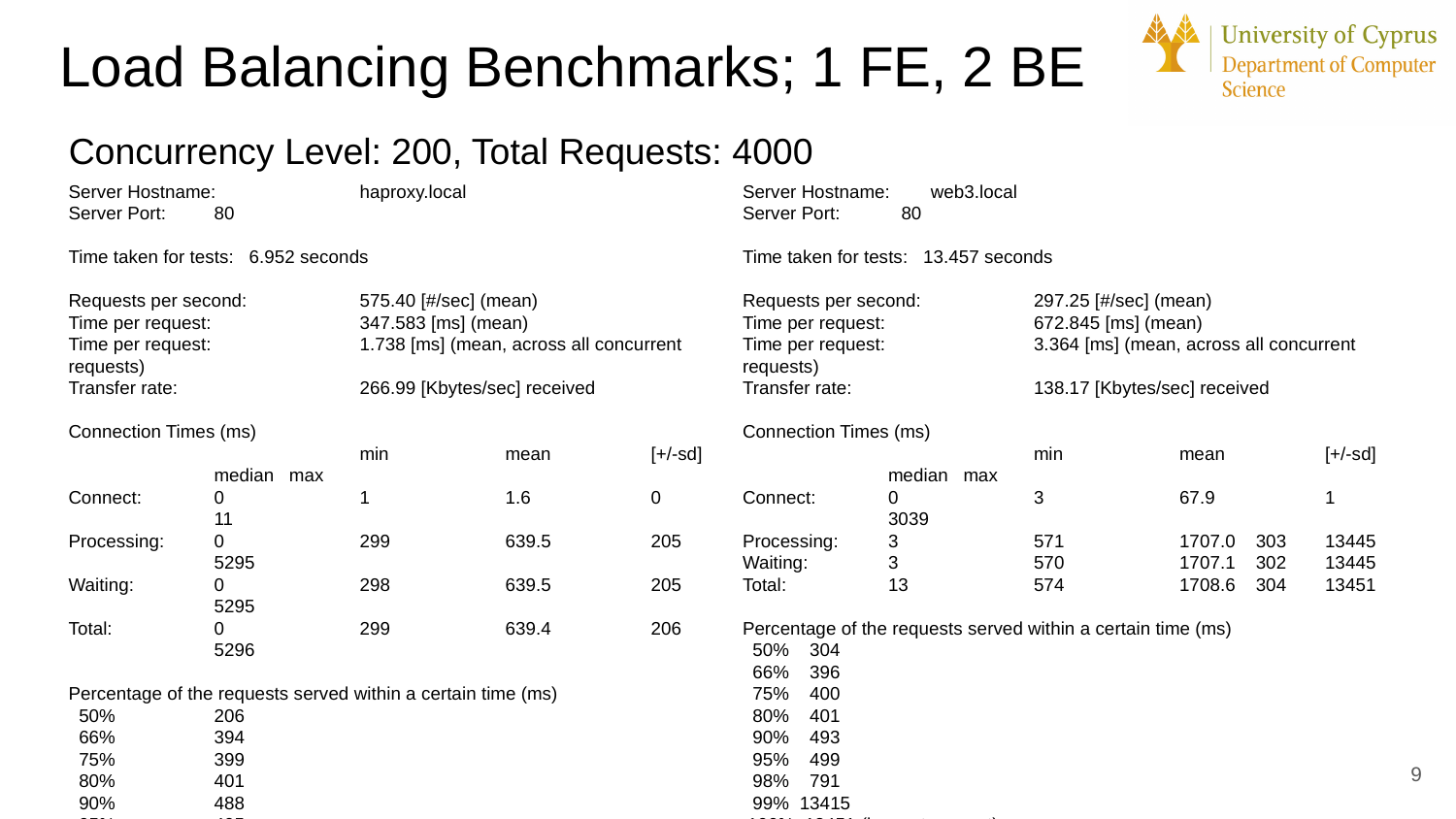

# Load Balancing Benchmarks; 1 FE, 2 BE

Concurrency Level: 200, Total Requests: 4000

Server Hostname:    	haproxy.local
Server Port:        	80

Time taken for tests:   6.952 seconds

Requests per second:	575.40 [#/sec] (mean)
Time per request:   	347.583 [ms] (mean)
Time per request:   	1.738 [ms] (mean, across all concurrent requests)
Transfer rate:      		266.99 [Kbytes/sec] received

Connection Times (ms)
          		min  	mean	[+/-sd] 	median   max
Connect:    	0	1   	1.6  	0  	11
Processing: 	0  	299 	639.5	205	5295
Waiting:    	0  	298 	639.5	205	5295
Total:      	0  	299 	639.4	206	5296

Percentage of the requests served within a certain time (ms)
  50%	206
  66%	394
  75%	399
  80%	401
  90%	488
  95%	495
  98%   1499
  99%   5003
 100%   5296 (longest request)
Successful Requests: 3995

Server Hostname:        web3.local
Server Port:            80

Time taken for tests:   13.457 seconds

Requests per second:    	297.25 [#/sec] (mean)
Time per request:       	672.845 [ms] (mean)
Time per request:       	3.364 [ms] (mean, across all concurrent requests)
Transfer rate:          	138.17 [Kbytes/sec] received

Connection Times (ms)
              		min  	mean	[+/-sd] 	median   max
Connect:        	0    	3  	67.9      	1    	3039
Processing:     	3  	571 	1707.0    303   	13445
Waiting:        	3  	570 	1707.1    302   	13445
Total:         	13  	574 	1708.6    304   	13451

Percentage of the requests served within a certain time (ms)
  50%    304
  66%    396
  75%    400
  80%    401
  90%    493
  95%    499
  98%    791
  99%  13415
 100%  13451 (longest request)
Successful Requests: 4000

9